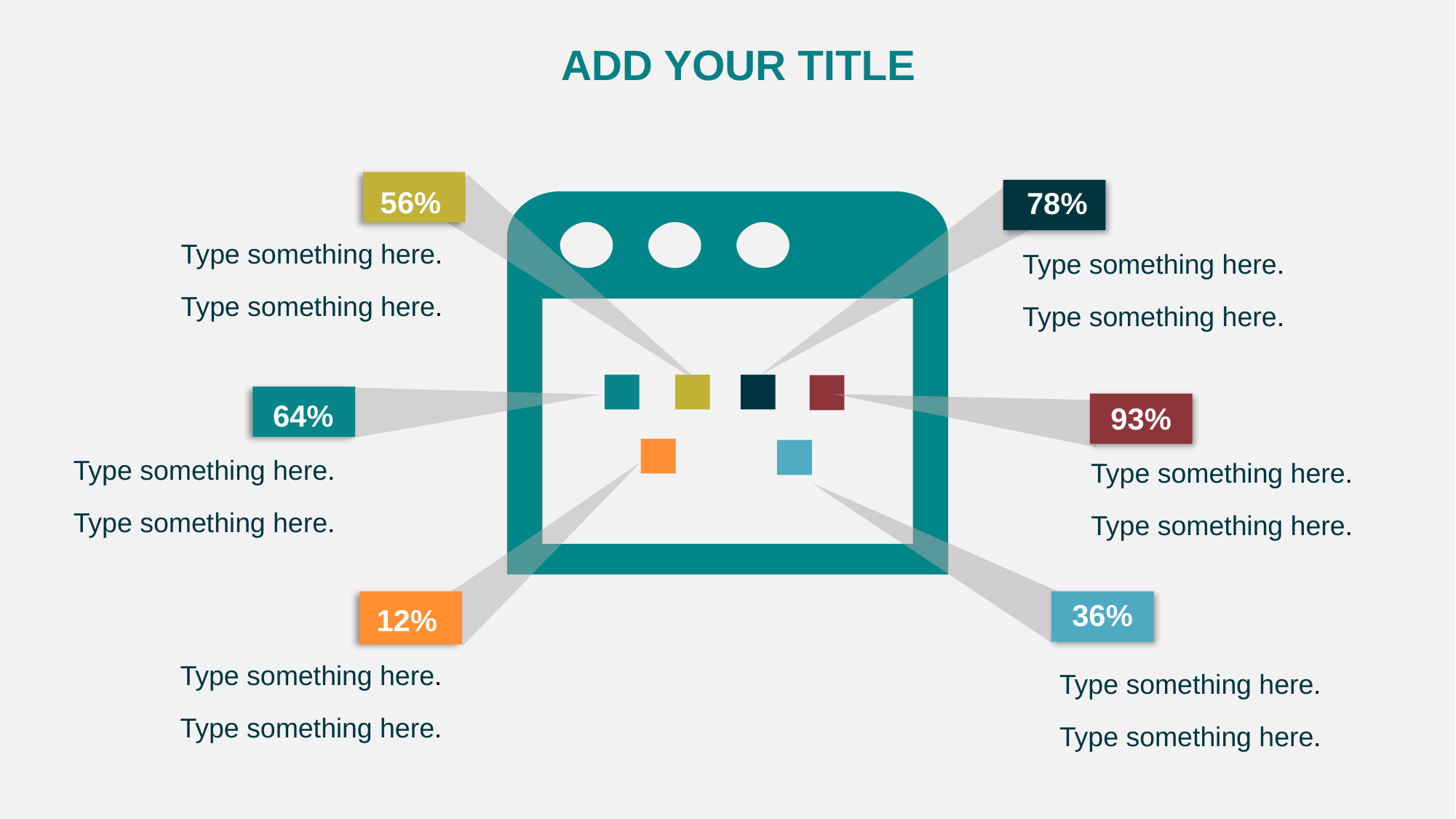

ADD YOUR TITLE

56%
78%

Type something here.
Type something here.

Type something here.
Type something here.

64%

93%

Type something here.
Type something here.
Type something here.
Type something here.
36%

12%
Type something here.
Type something here.
Type something here.
Type something here.